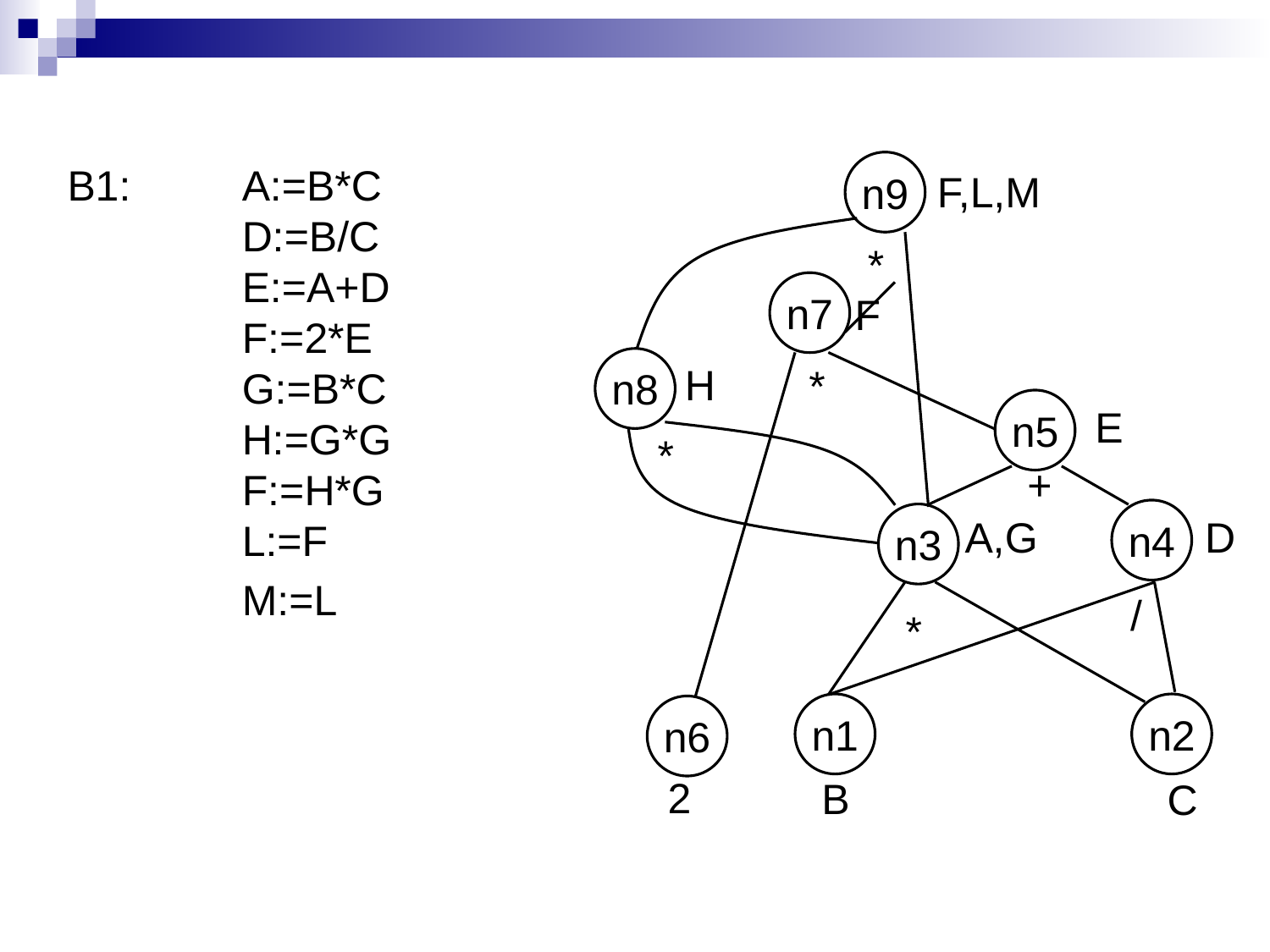

B1:	A:=B*C	D:=B/C	E:=A+D	F:=2*E	G:=B*C	H:=G*G	F:=H*G	L:=F
		M:=L
n9
F,L,M

*

n7
F

n8
H

*
n5
E
*

+

n4
n3
A,G
D

/

*
n1
n2
n6
2
B
C
29